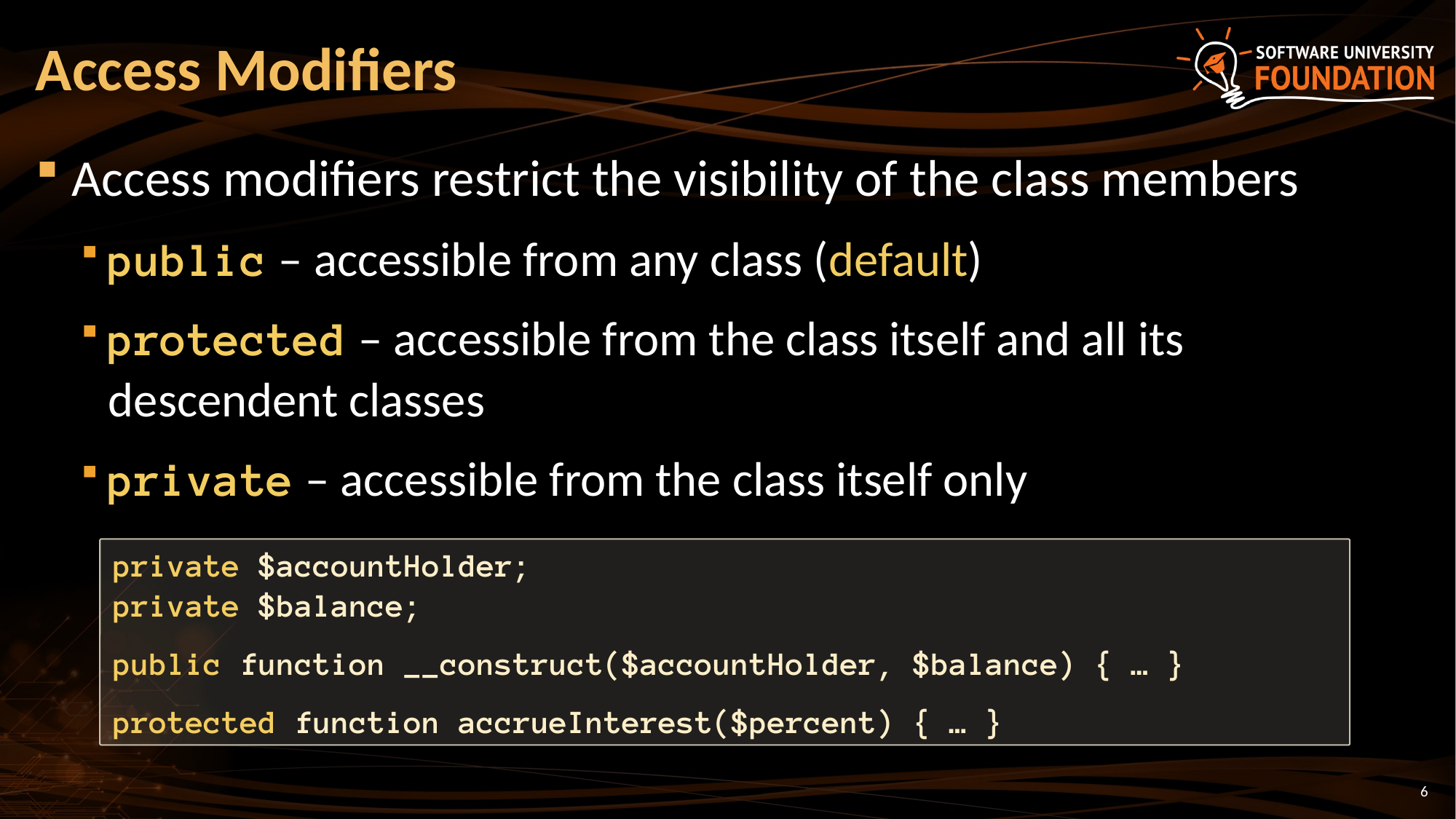

# Access Modifiers
Access modifiers restrict the visibility of the class members
public – accessible from any class (default)
protected – accessible from the class itself and all its descendent classes
private – accessible from the class itself only
private $accountHolder;
private $balance;
public function __construct($accountHolder, $balance) { … }
protected function accrueInterest($percent) { … }
6